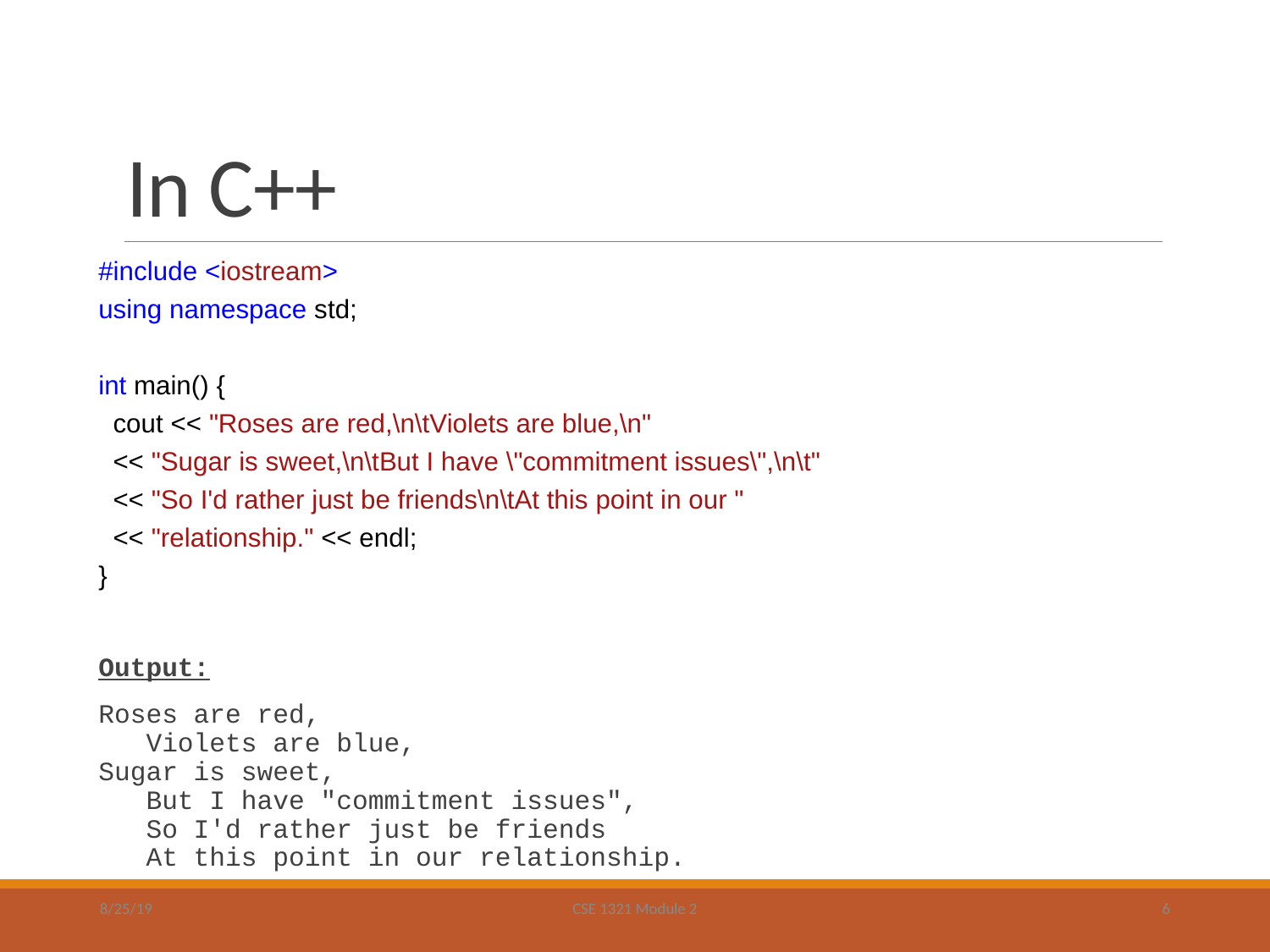

# In C++
#include <iostream>
using namespace std;
int main() {
  cout << "Roses are red,\n\tViolets are blue,\n"
  << "Sugar is sweet,\n\tBut I have \"commitment issues\",\n\t"
  << "So I'd rather just be friends\n\tAt this point in our "
  << "relationship." << endl;
}

Output:
Roses are red,
   Violets are blue,
Sugar is sweet,
   But I have "commitment issues",
   So I'd rather just be friends
   At this point in our relationship.

8/25/19
CSE 1321 Module 2
6